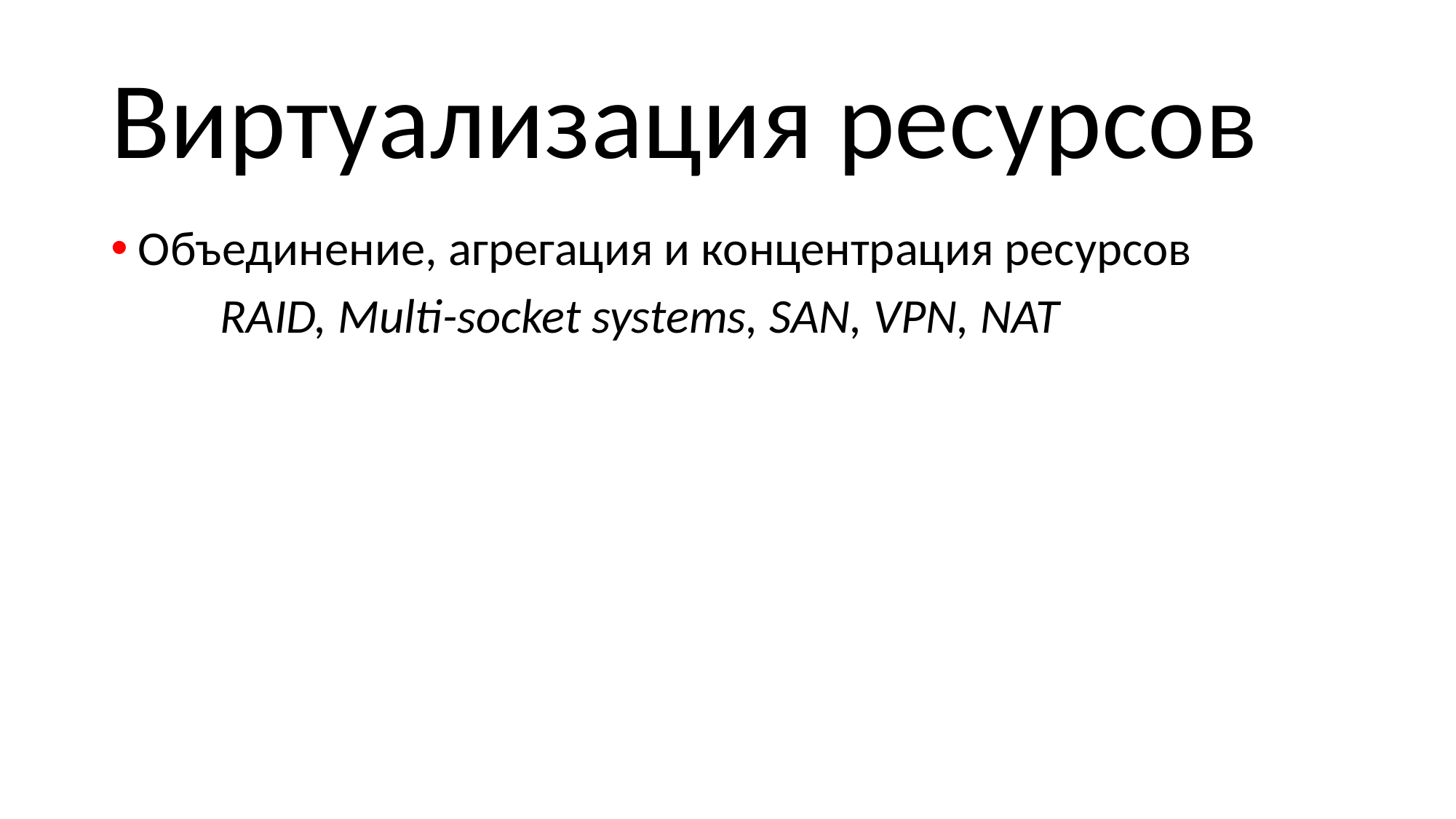

# Виртуализация ресурсов
Объединение, агрегация и концентрация ресурсов
	RAID, Multi-socket systems, SAN, VPN, NAT